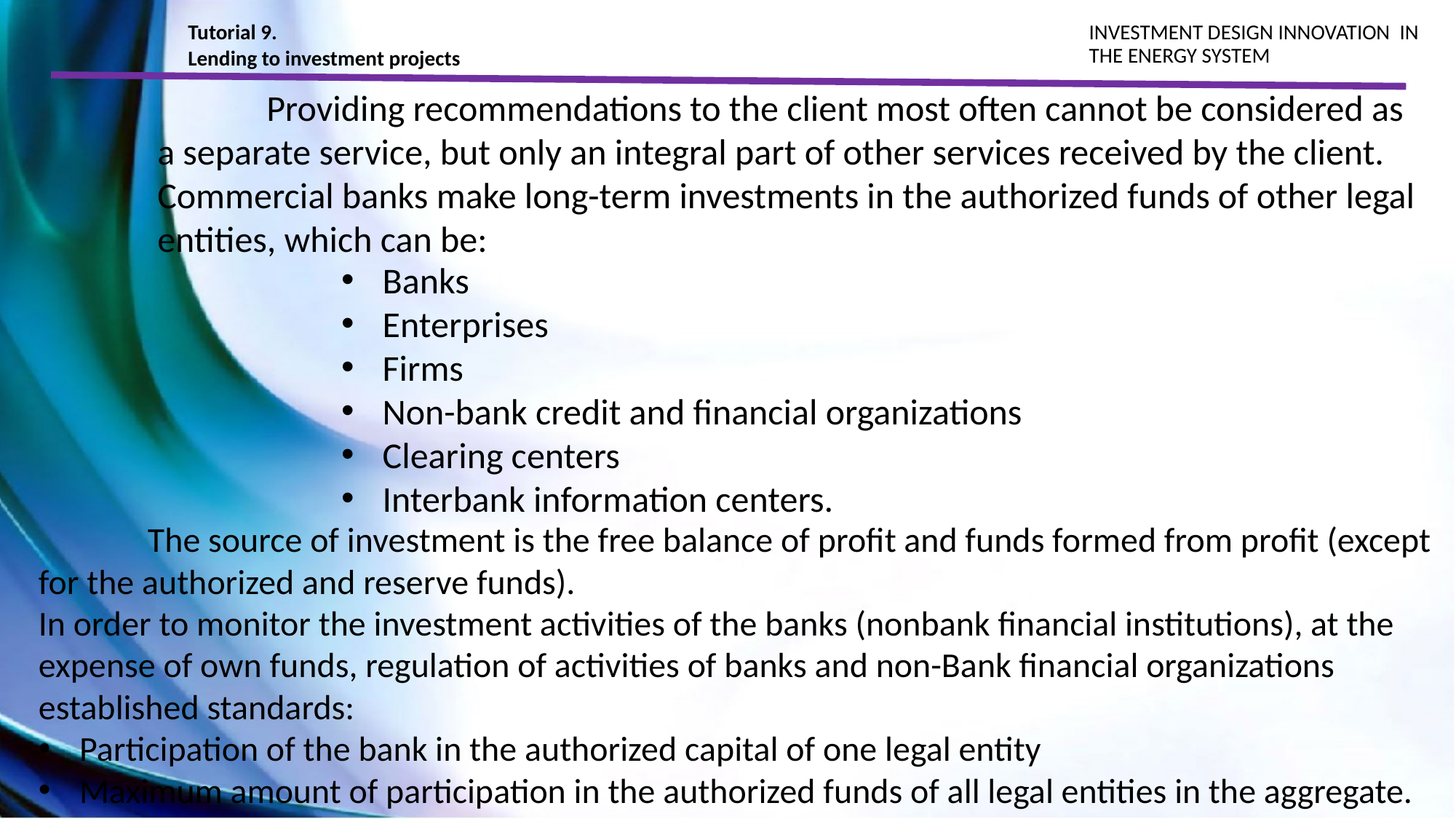

Tutorial 9.
Lending to investment projects
INVESTMENT DESIGN INNOVATION  IN
THE ENERGY SYSTEM
	Providing recommendations to the client most often cannot be considered as a separate service, but only an integral part of other services received by the client.
Commercial banks make long-term investments in the authorized funds of other legal entities, which can be:
Banks
Enterprises
Firms
Non-bank credit and financial organizations
Clearing centers
Interbank information centers.
	The source of investment is the free balance of profit and funds formed from profit (except for the authorized and reserve funds).
In order to monitor the investment activities of the banks (nonbank financial institutions), at the expense of own funds, regulation of activities of banks and non-Bank financial organizations established standards:
Participation of the bank in the authorized capital of one legal entity
Maximum amount of participation in the authorized funds of all legal entities in the aggregate.